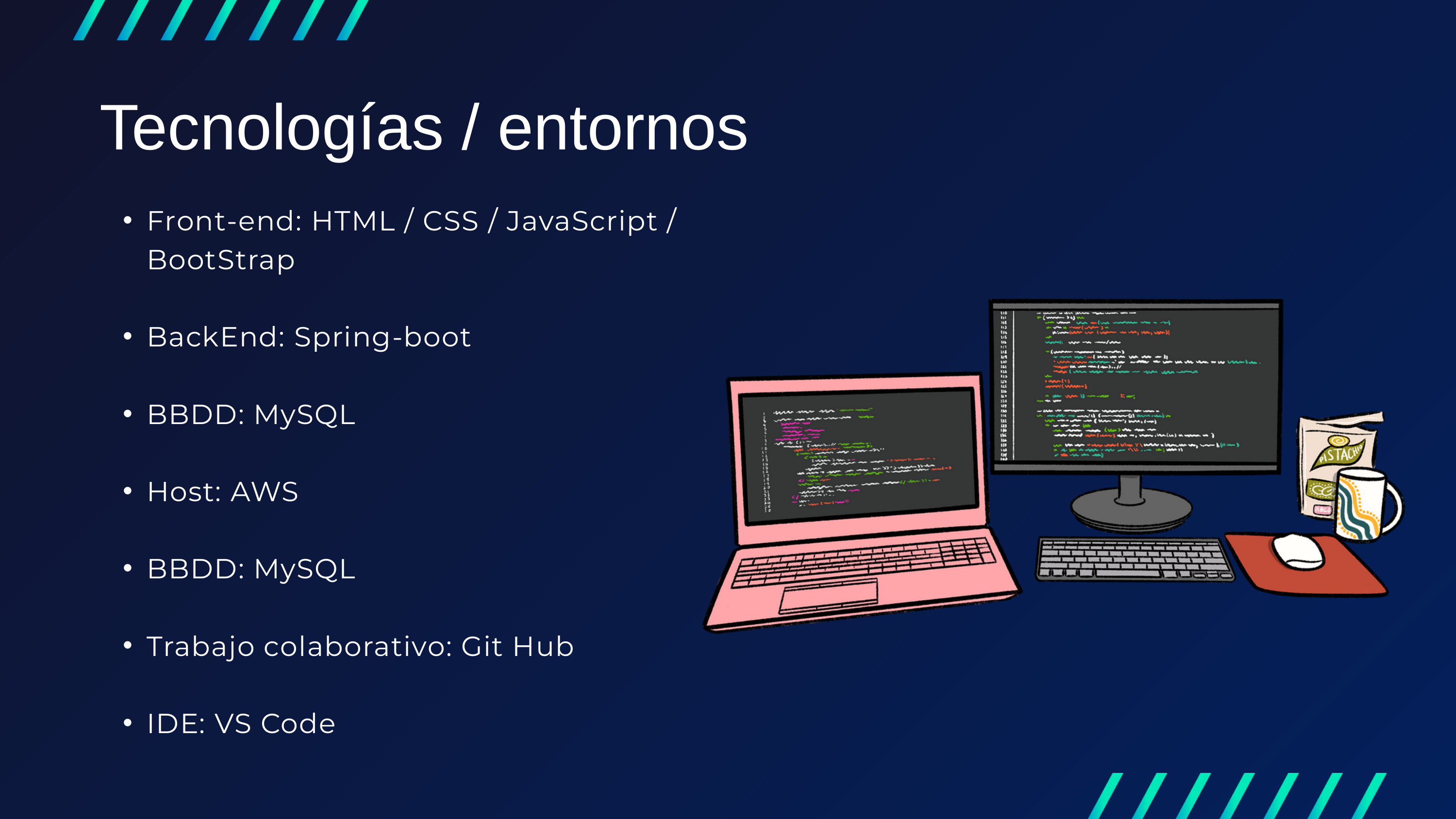

Tecnologías / entornos
Front-end: HTML / CSS / JavaScript / BootStrap

BackEnd: Spring-boot

BBDD: MySQL

Host: AWS

BBDD: MySQL

Trabajo colaborativo: Git Hub

IDE: VS Code